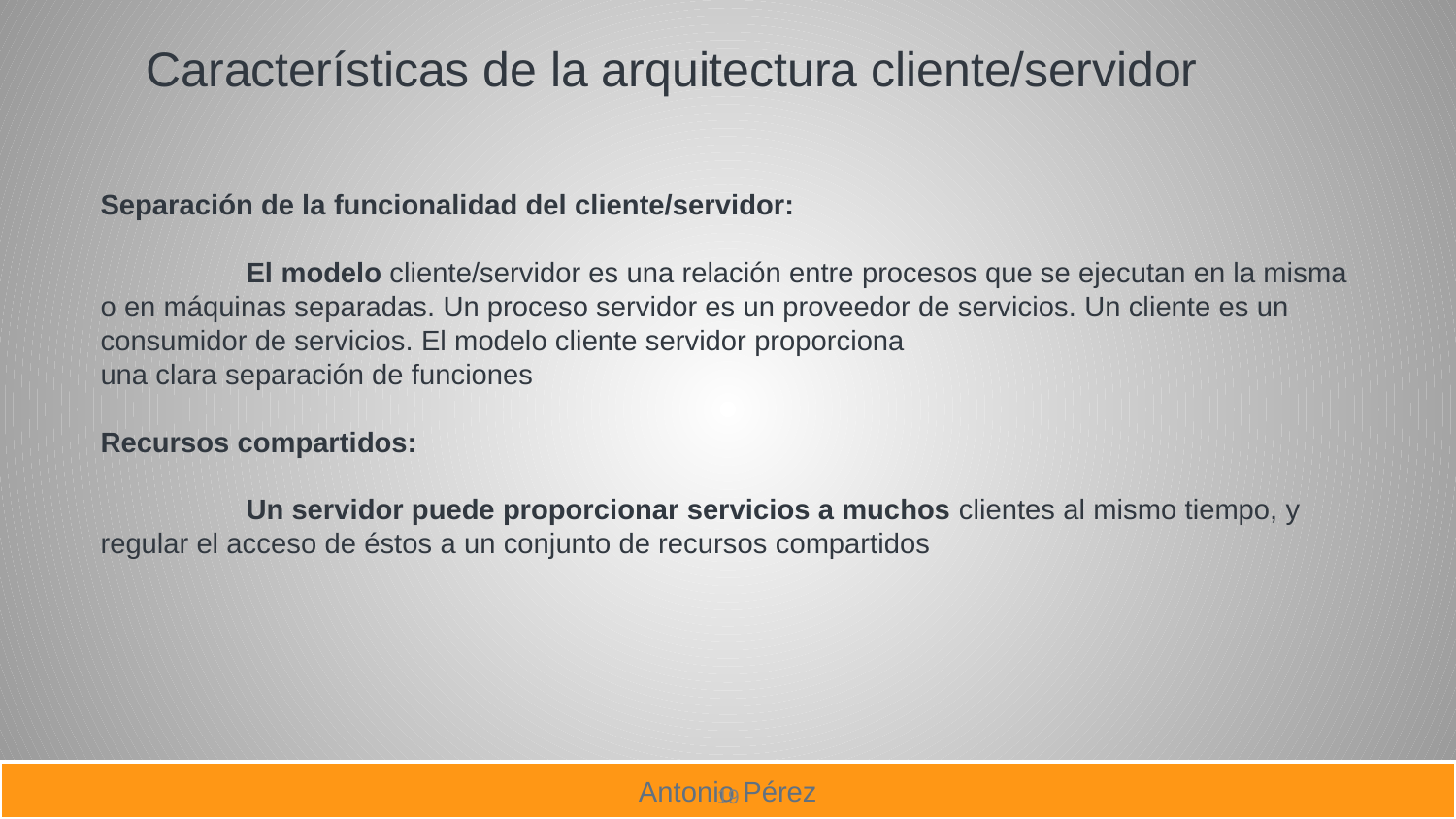

Características de la arquitectura cliente/servidor
Separación de la funcionalidad del cliente/servidor:

	El modelo cliente/servidor es una relación entre procesos que se ejecutan en la misma o en máquinas separadas. Un proceso servidor es un proveedor de servicios. Un cliente es un consumidor de servicios. El modelo cliente servidor proporciona
una clara separación de funciones

Recursos compartidos:

	Un servidor puede proporcionar servicios a muchos clientes al mismo tiempo, y regular el acceso de éstos a un conjunto de recursos compartidos
19